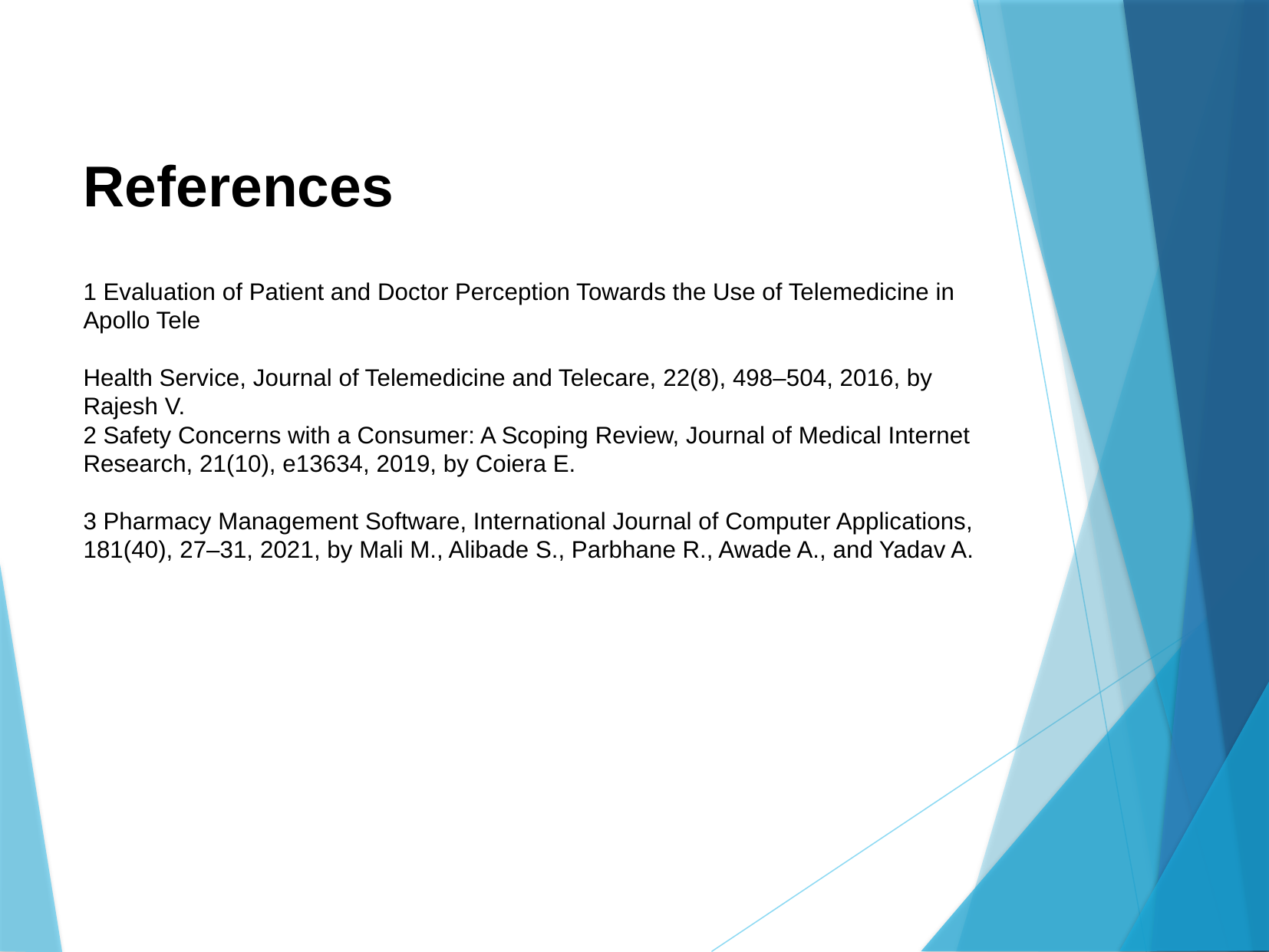

References

1 Evaluation of Patient and Doctor Perception Towards the Use of Telemedicine in Apollo Tele

Health Service, Journal of Telemedicine and Telecare, 22(8), 498–504, 2016, by Rajesh V.
2 Safety Concerns with a Consumer: A Scoping Review, Journal of Medical Internet Research, 21(10), e13634, 2019, by Coiera E.

3 Pharmacy Management Software, International Journal of Computer Applications, 181(40), 27–31, 2021, by Mali M., Alibade S., Parbhane R., Awade A., and Yadav A.